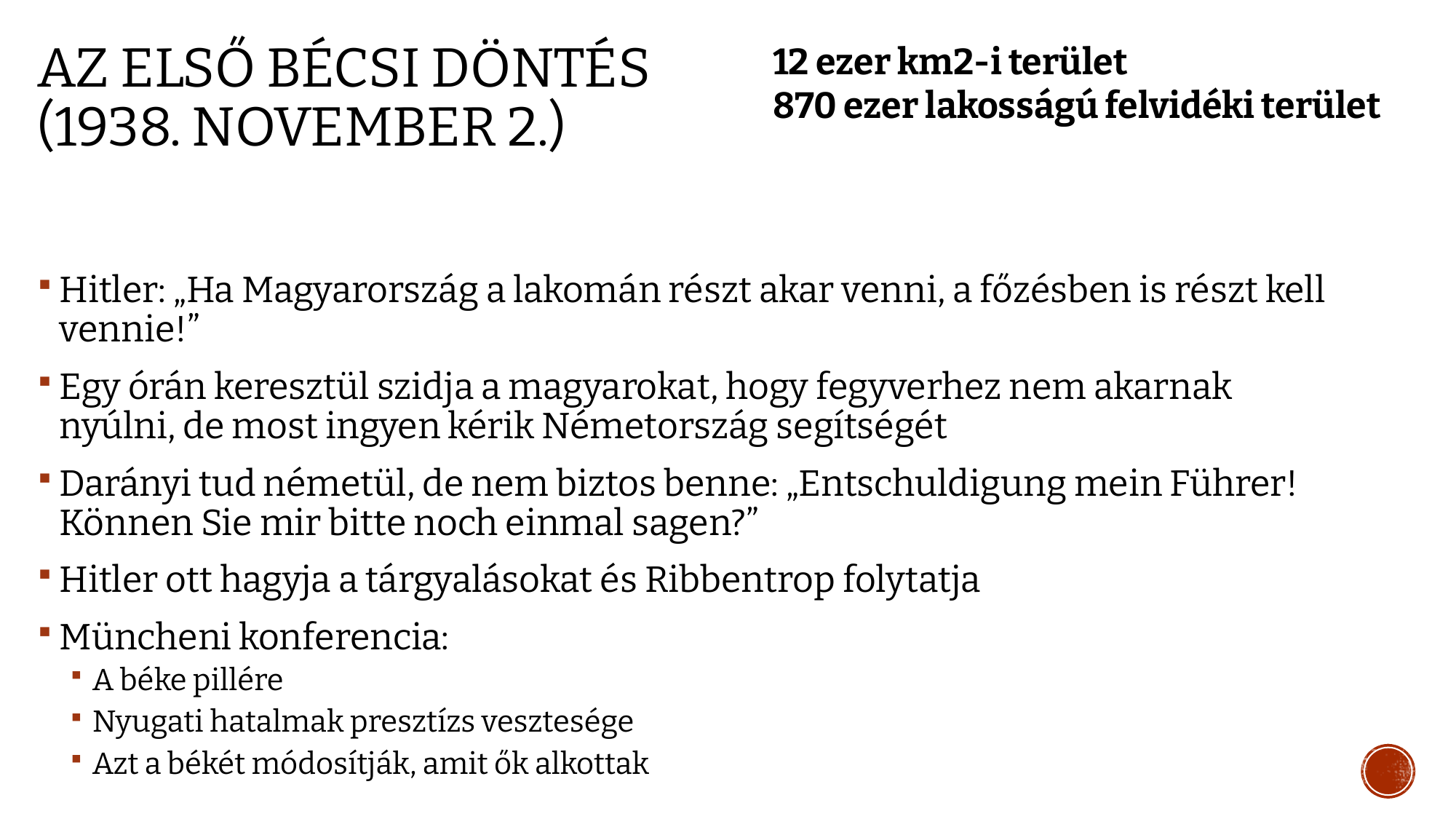

# Az első bécsi döntés (1938. november 2.)
12 ezer km2-i terület
870 ezer lakosságú felvidéki terület
Hitler: „Ha Magyarország a lakomán részt akar venni, a főzésben is részt kell vennie!”
Egy órán keresztül szidja a magyarokat, hogy fegyverhez nem akarnak nyúlni, de most ingyen kérik Németország segítségét
Darányi tud németül, de nem biztos benne: „Entschuldigung mein Führer! Können Sie mir bitte noch einmal sagen?”
Hitler ott hagyja a tárgyalásokat és Ribbentrop folytatja
Müncheni konferencia:
A béke pillére
Nyugati hatalmak presztízs vesztesége
Azt a békét módosítják, amit ők alkottak